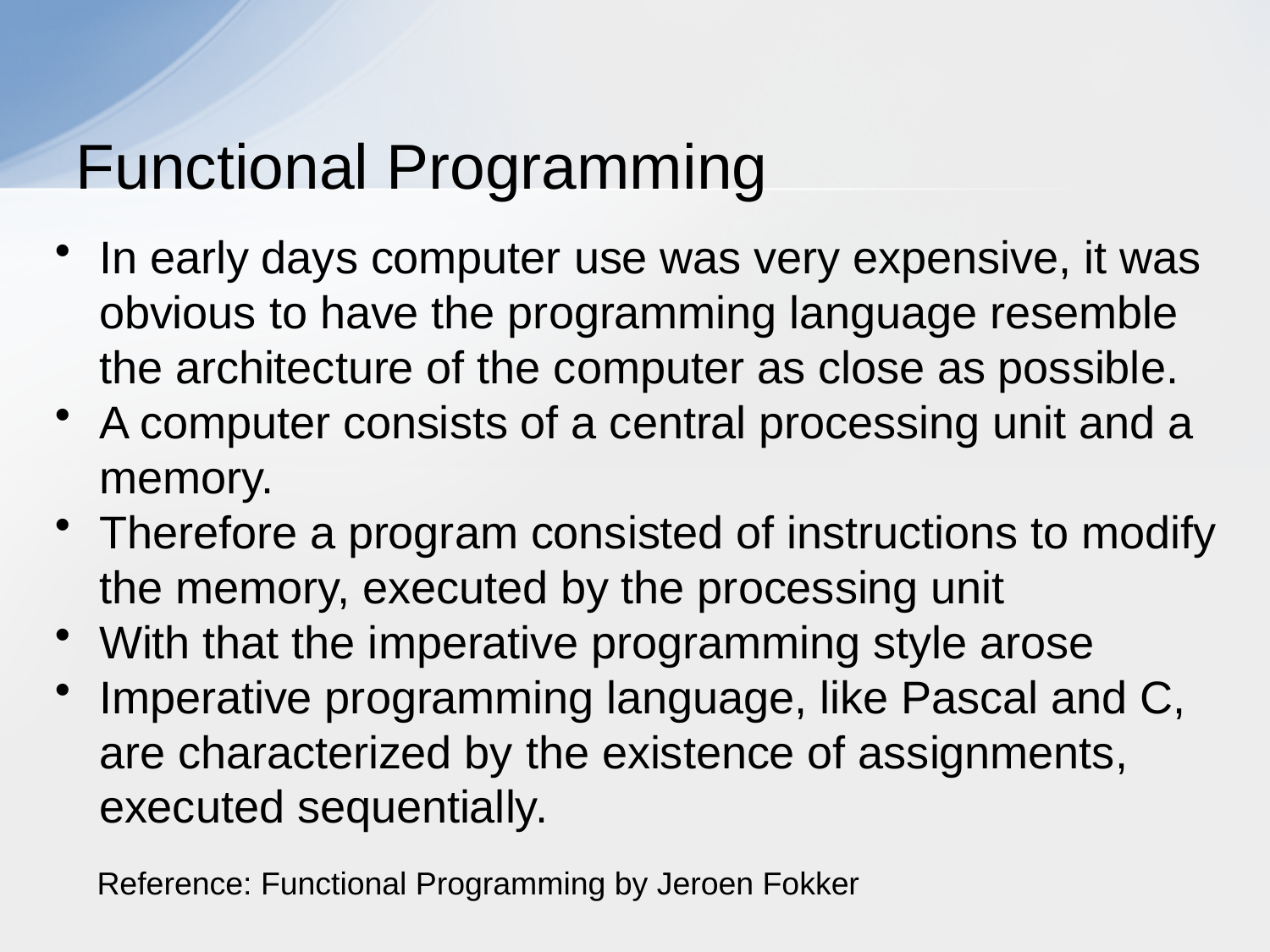

# Functional Programming
In early days computer use was very expensive, it was obvious to have the programming language resemble the architecture of the computer as close as possible.
A computer consists of a central processing unit and a memory.
Therefore a program consisted of instructions to modify the memory, executed by the processing unit
With that the imperative programming style arose
Imperative programming language, like Pascal and C, are characterized by the existence of assignments, executed sequentially.
Reference: Functional Programming by Jeroen Fokker